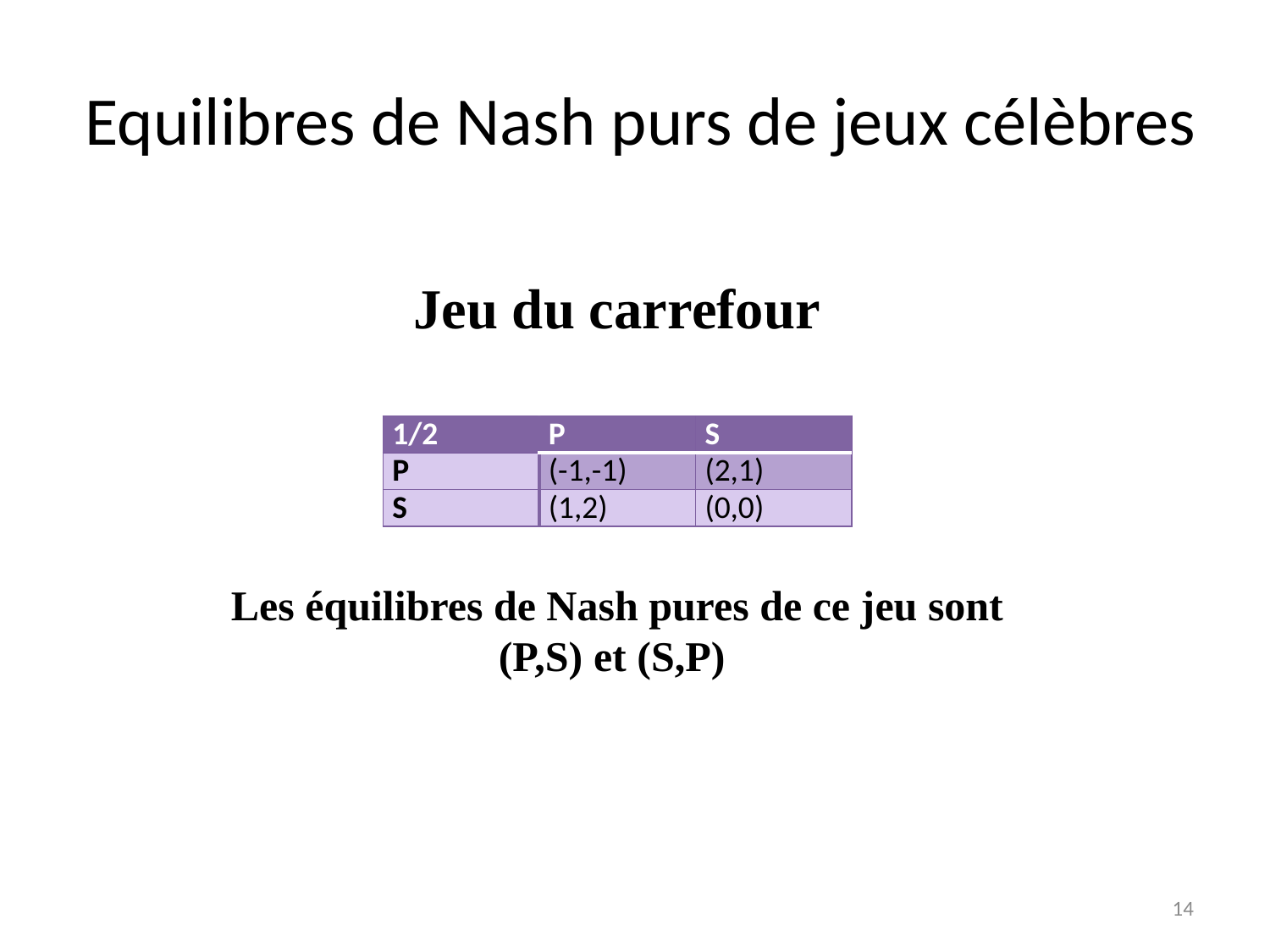

# Equilibres de Nash purs de jeux célèbres
Jeu du carrefour
| 1/2 | P | S |
| --- | --- | --- |
| P | (-1,-1) | (2,1) |
| S | (1,2) | (0,0) |
Les équilibres de Nash pures de ce jeu sont (P,S) et (S,P)
14